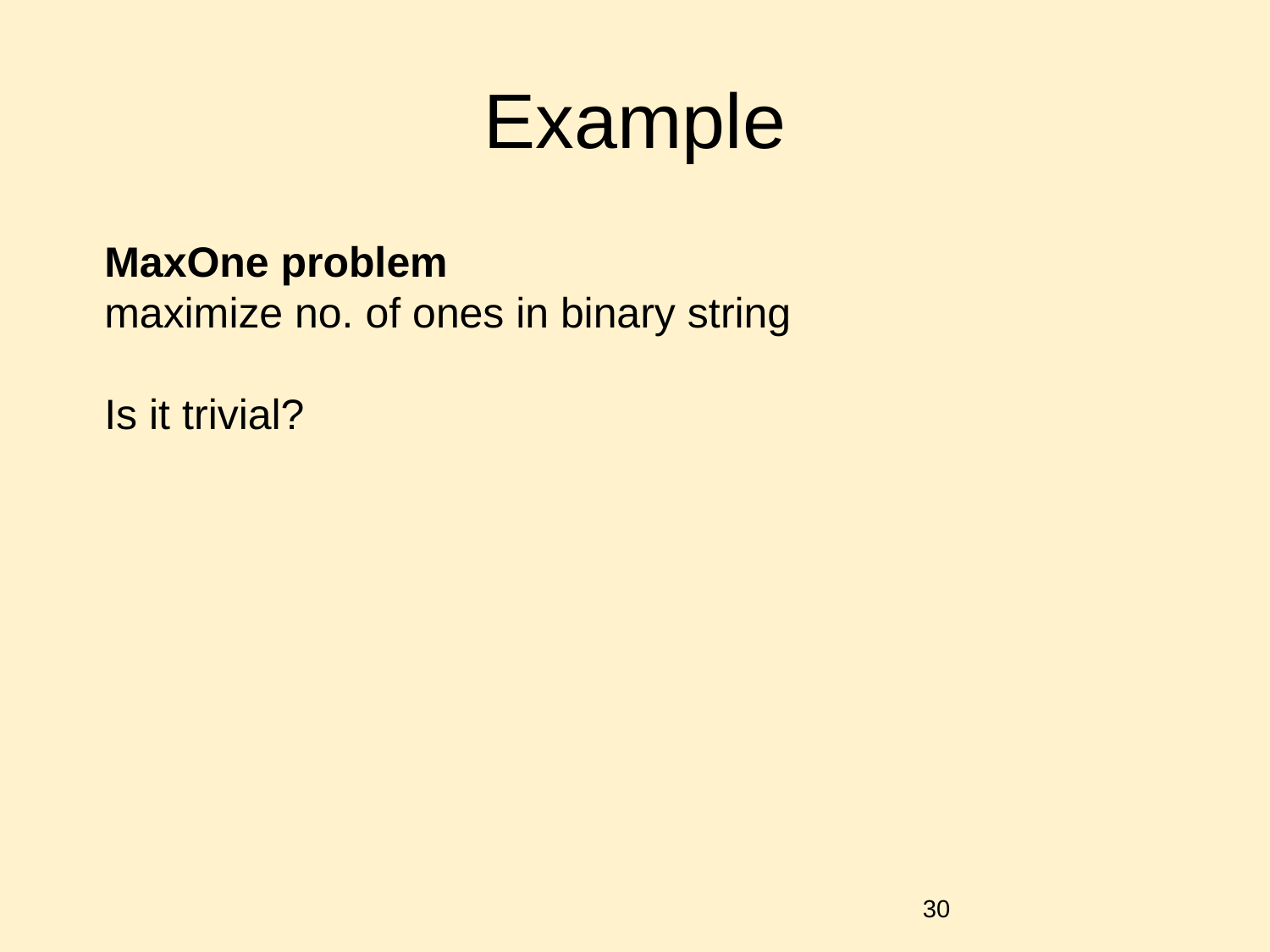

# Example
MaxOne problem
maximize no. of ones in binary string

Is it trivial?

30